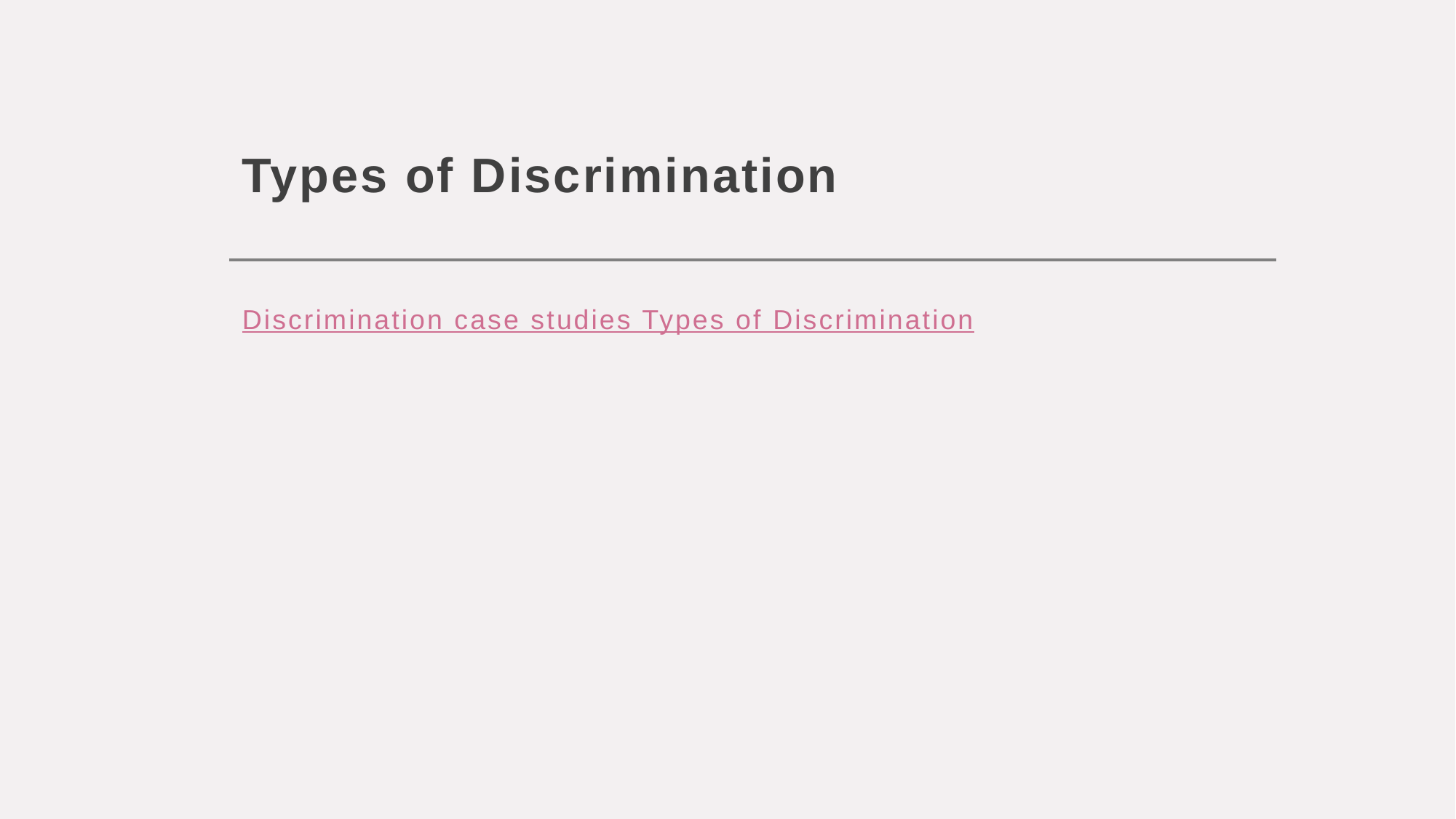

# Types of Discrimination
Discrimination case studies Types of Discrimination